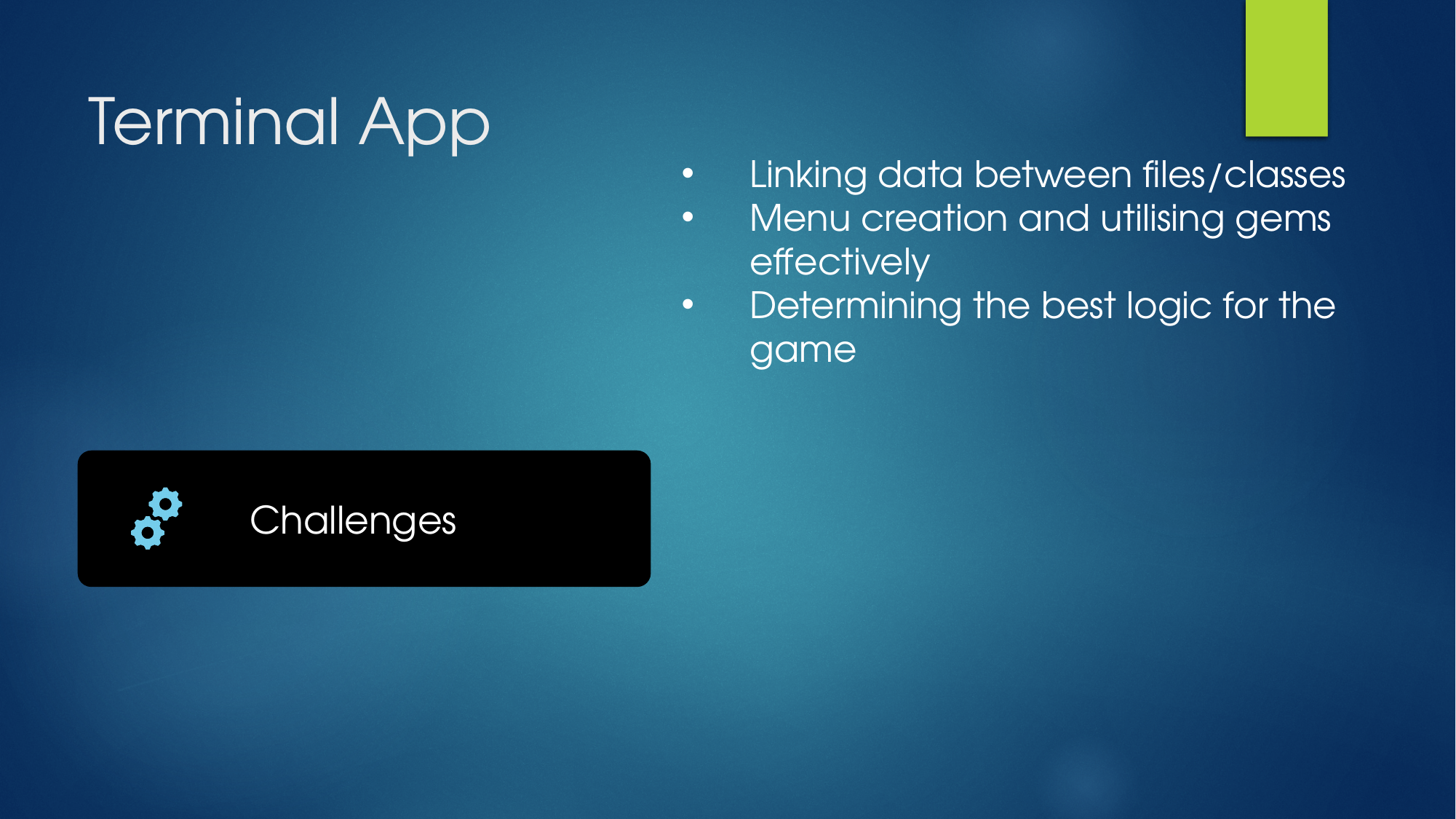

# Terminal App
Linking data between files/classes
Menu creation and utilising gems effectively
Determining the best logic for the game
Challenges